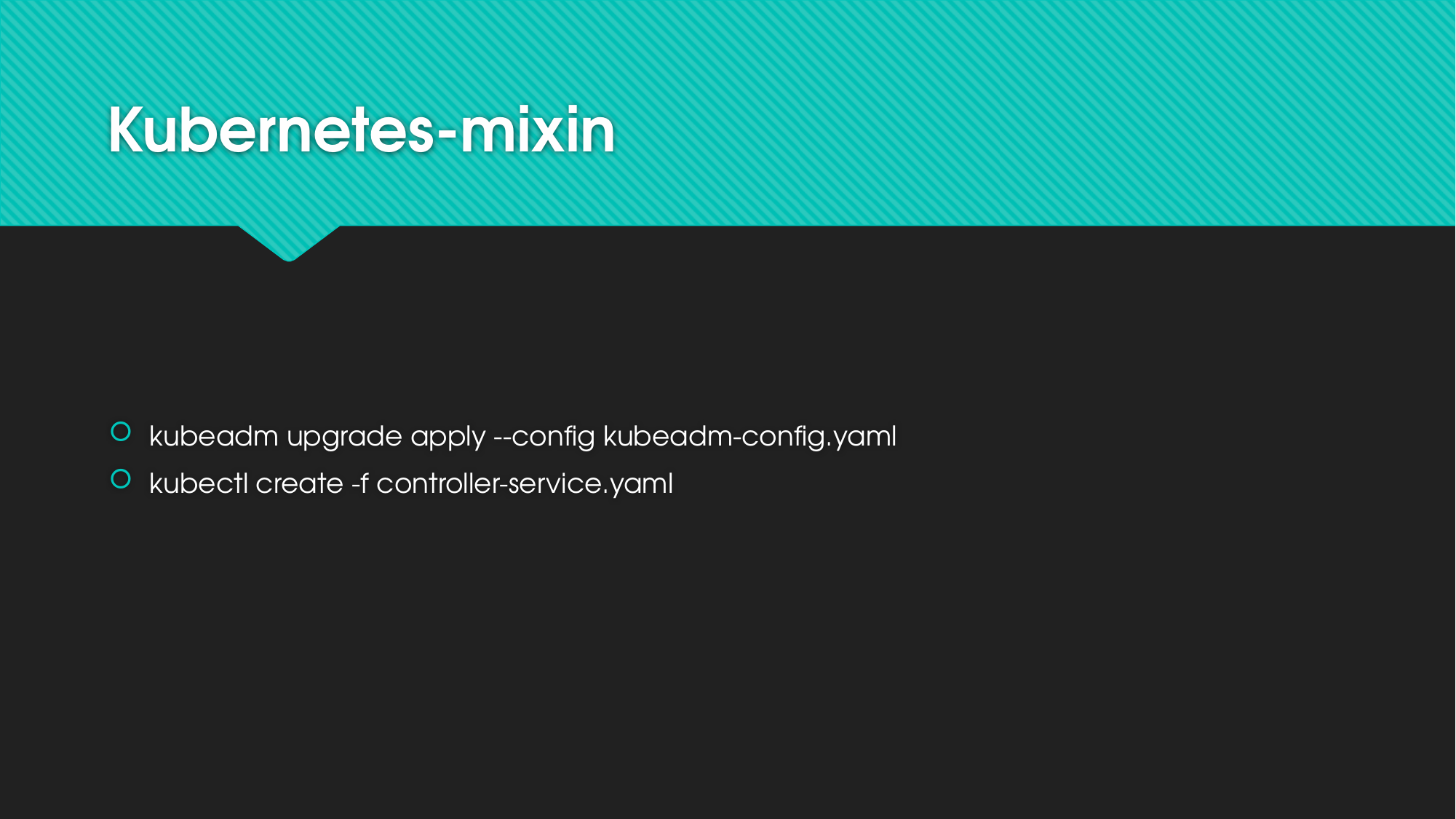

# Kubernetes-mixin
kubeadm upgrade apply --config kubeadm-config.yaml
kubectl create -f controller-service.yaml